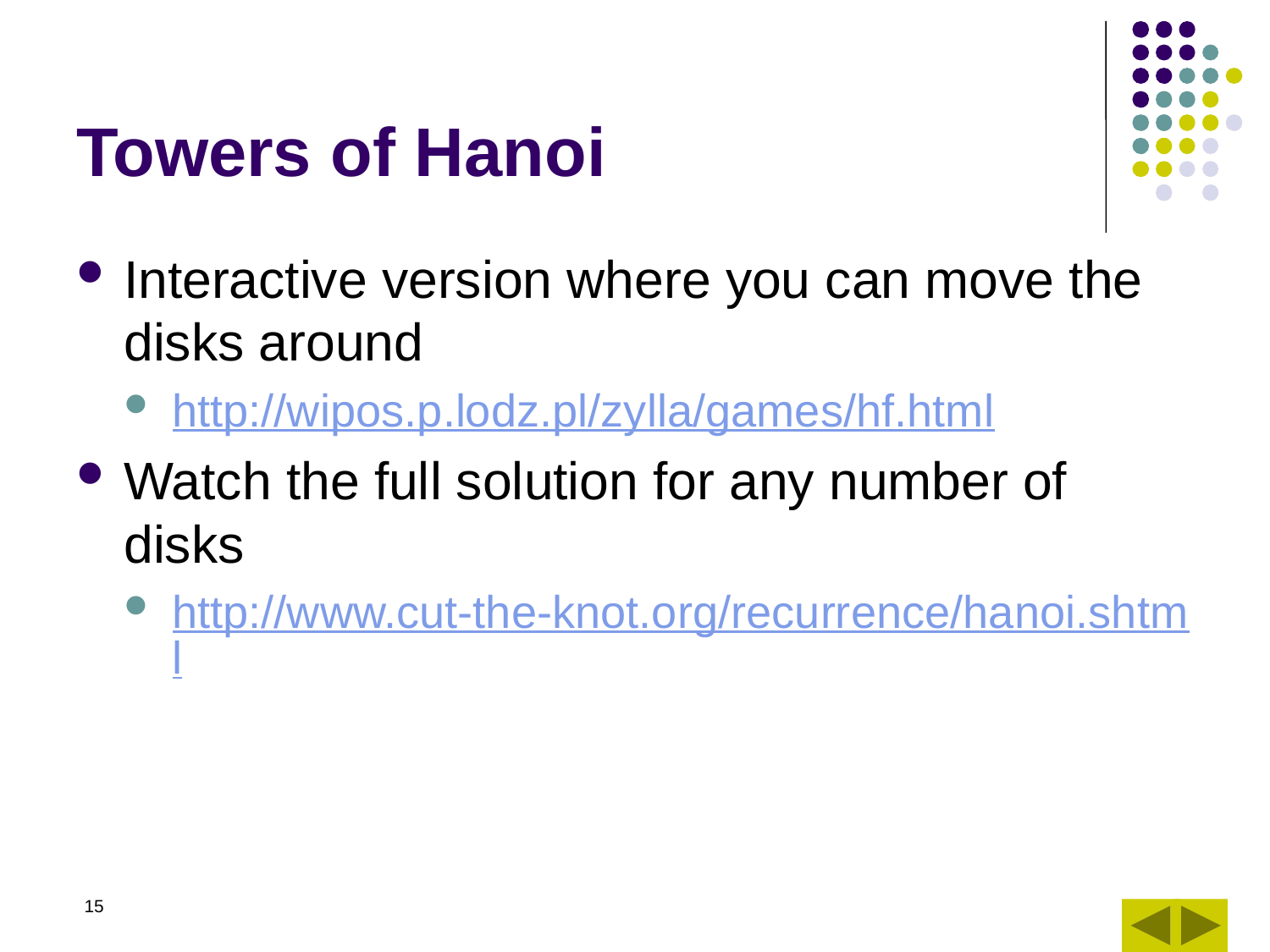

# Towers of Hanoi
Interactive version where you can move the disks around
http://wipos.p.lodz.pl/zylla/games/hf.html
Watch the full solution for any number of disks
http://www.cut-the-knot.org/recurrence/hanoi.shtml

15